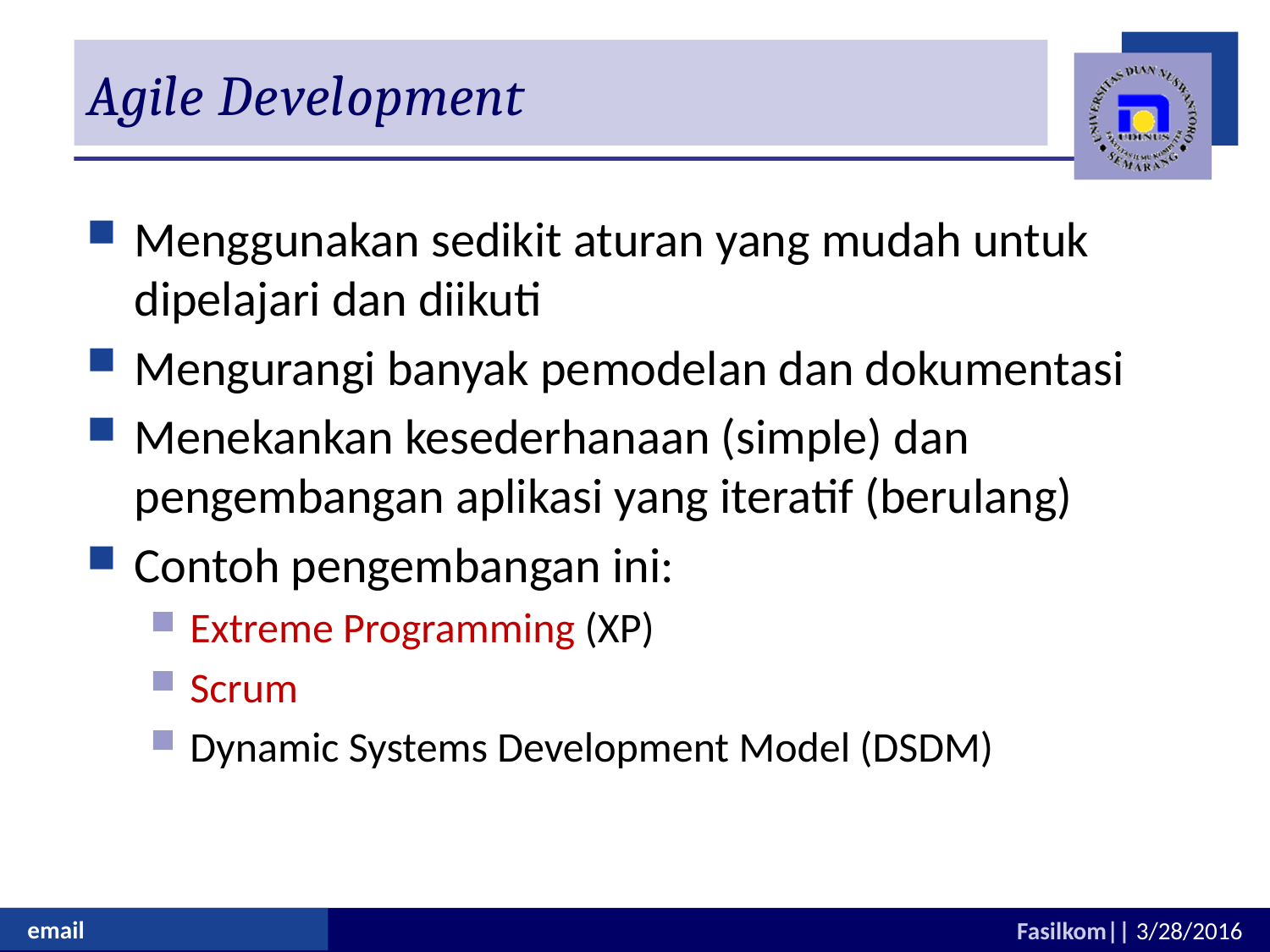

# Agile Development
Menggunakan sedikit aturan yang mudah untuk dipelajari dan diikuti
Mengurangi banyak pemodelan dan dokumentasi
Menekankan kesederhanaan (simple) dan pengembangan aplikasi yang iteratif (berulang)
Contoh pengembangan ini:
Extreme Programming (XP)
Scrum
Dynamic Systems Development Model (DSDM)